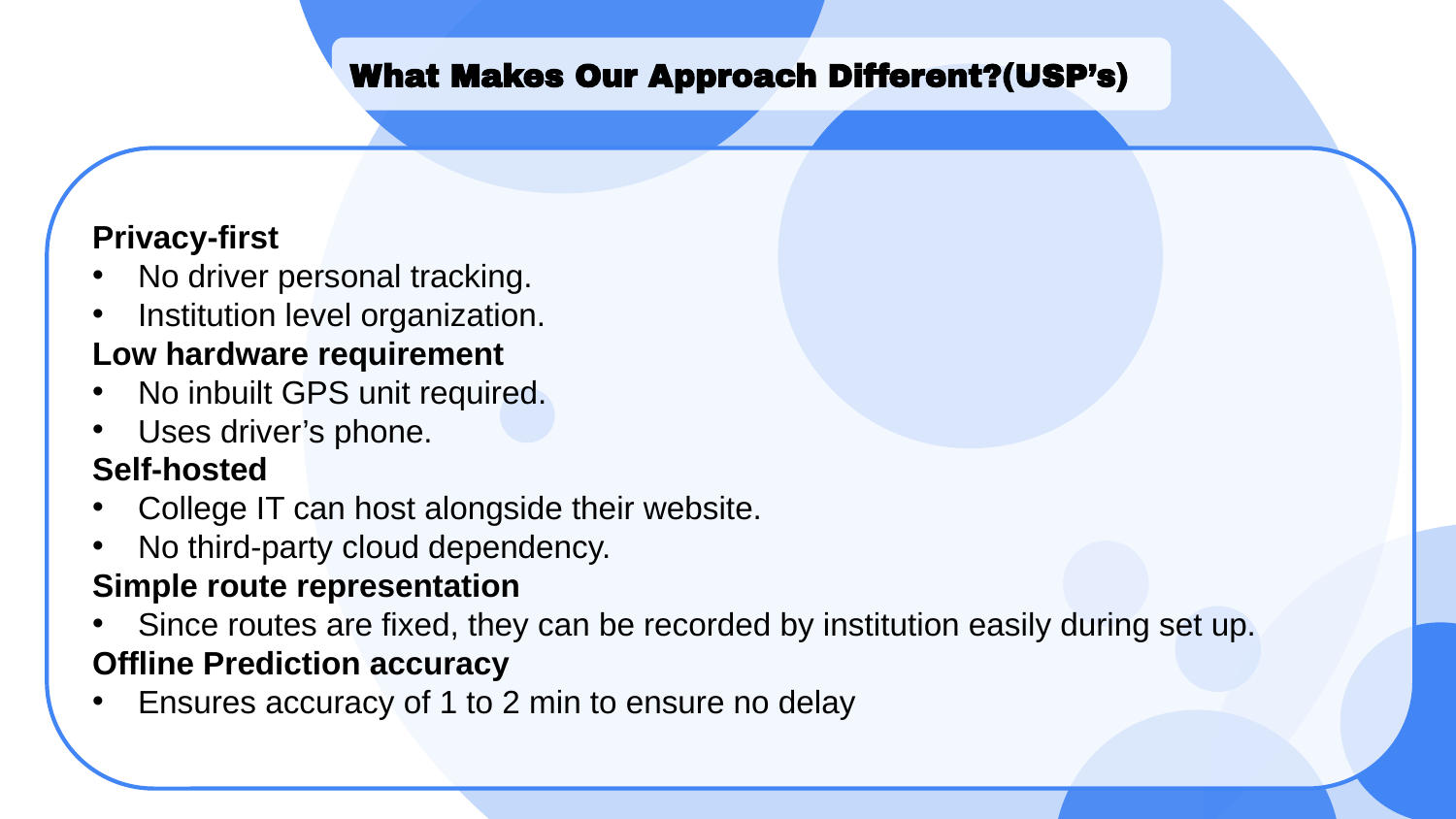

What Makes Our Approach Different?(USP’s)
Privacy-first
No driver personal tracking.
Institution level organization.
Low hardware requirement
No inbuilt GPS unit required.
Uses driver’s phone.
Self-hosted
College IT can host alongside their website.
No third-party cloud dependency.
Simple route representation
Since routes are fixed, they can be recorded by institution easily during set up.
Offline Prediction accuracy
Ensures accuracy of 1 to 2 min to ensure no delay